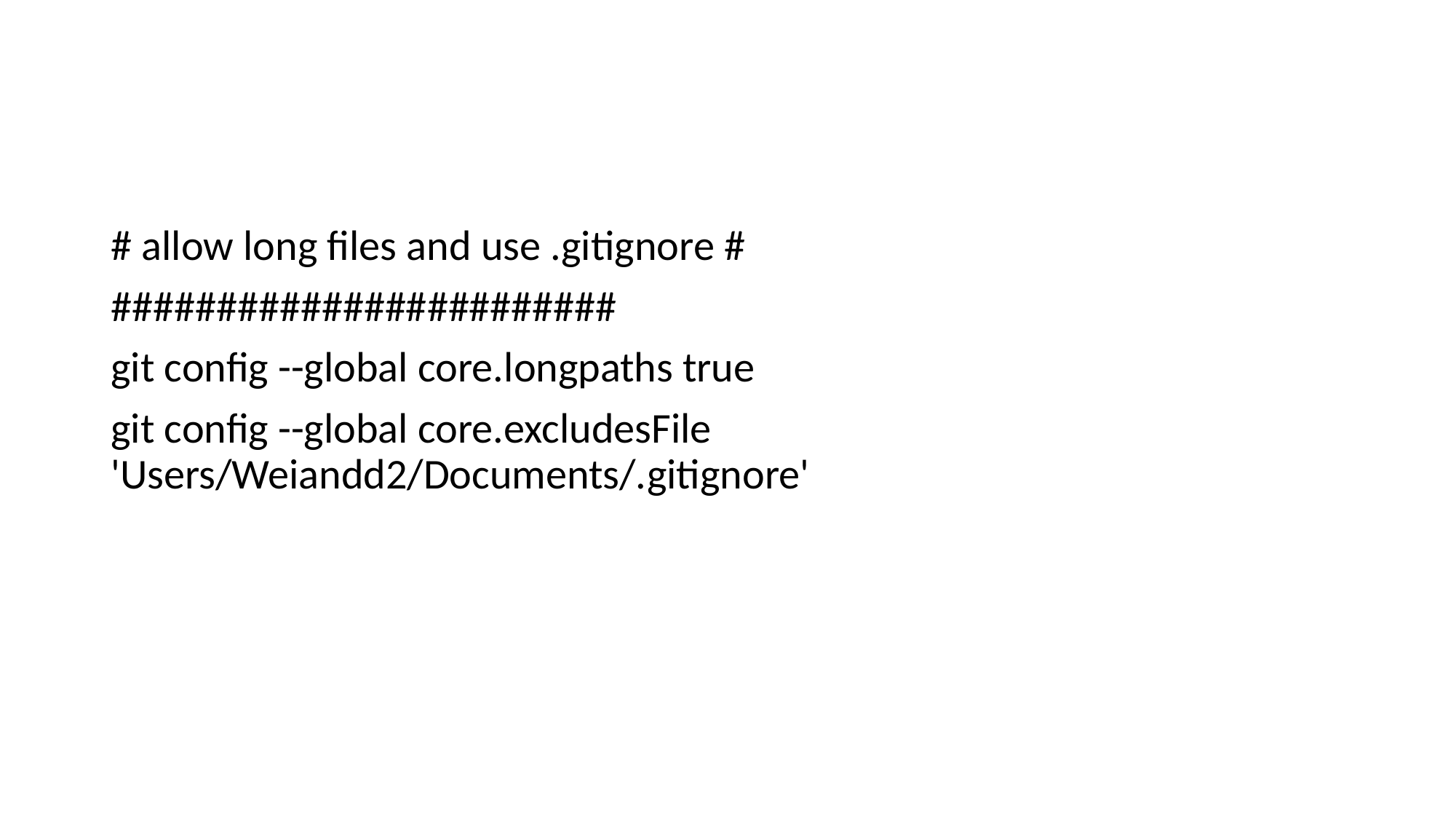

#
# allow long files and use .gitignore #
########################
git config --global core.longpaths true
git config --global core.excludesFile 'Users/Weiandd2/Documents/.gitignore'